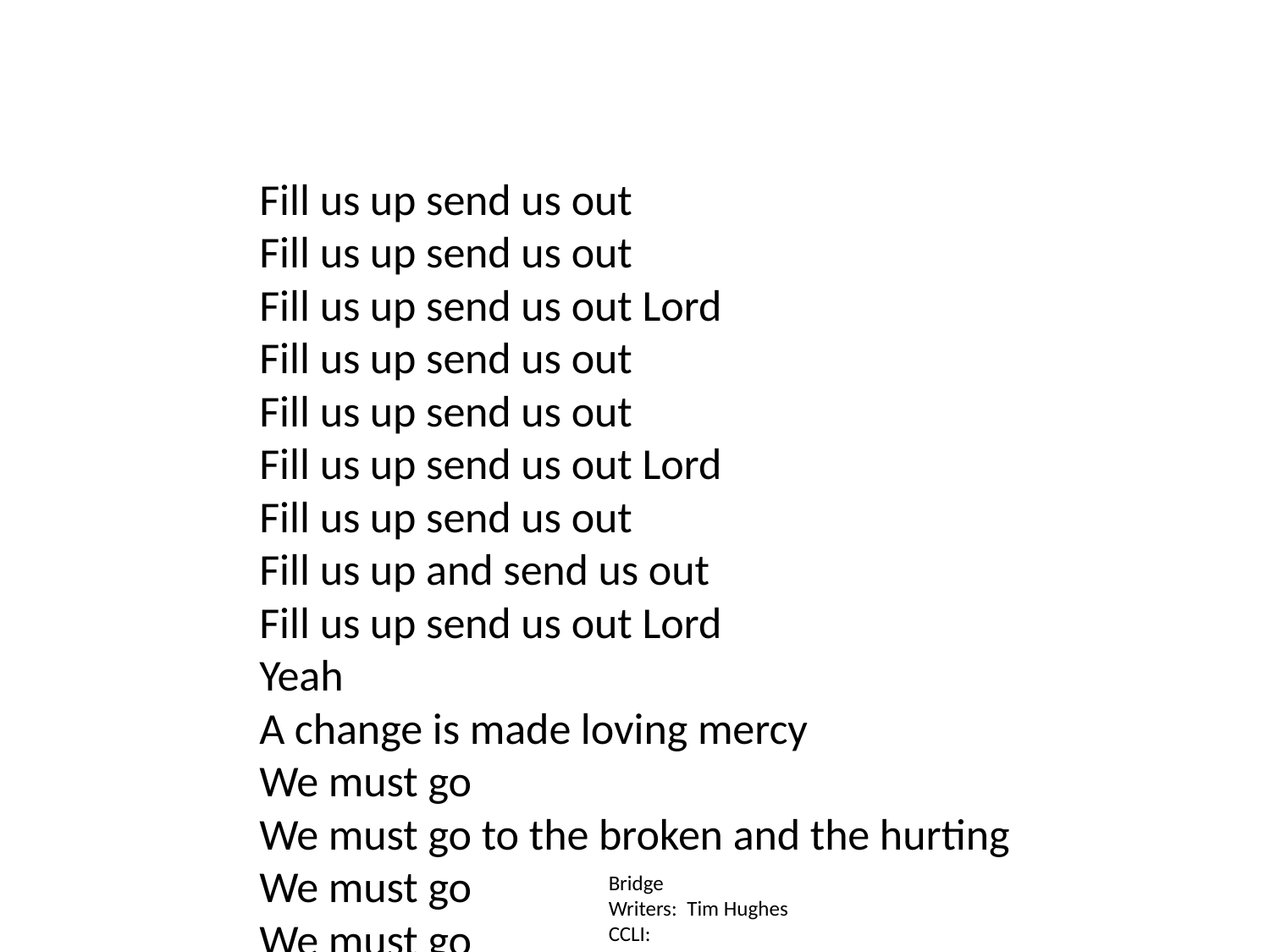

Fill us up send us out
Fill us up send us out
Fill us up send us out Lord
Fill us up send us out
Fill us up send us out
Fill us up send us out Lord
Fill us up send us out
Fill us up and send us out
Fill us up send us out Lord
Yeah
A change is made loving mercy
We must go
We must go to the broken and the hurting
We must go
We must go

Bridge
Writers:  Tim Hughes
CCLI: